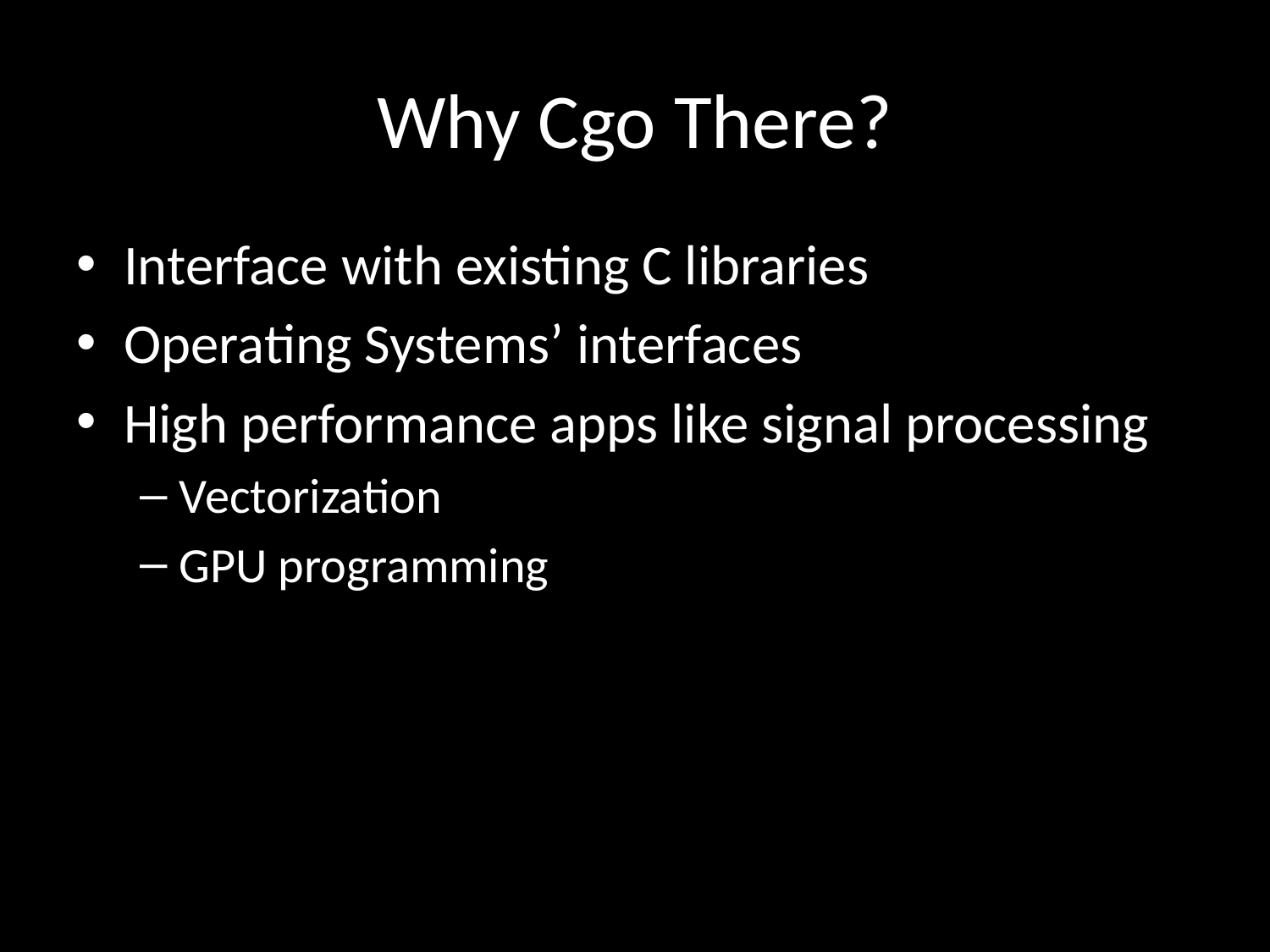

# Why Cgo There?
Interface with existing C libraries
Operating Systems’ interfaces
High performance apps like signal processing
Vectorization
GPU programming